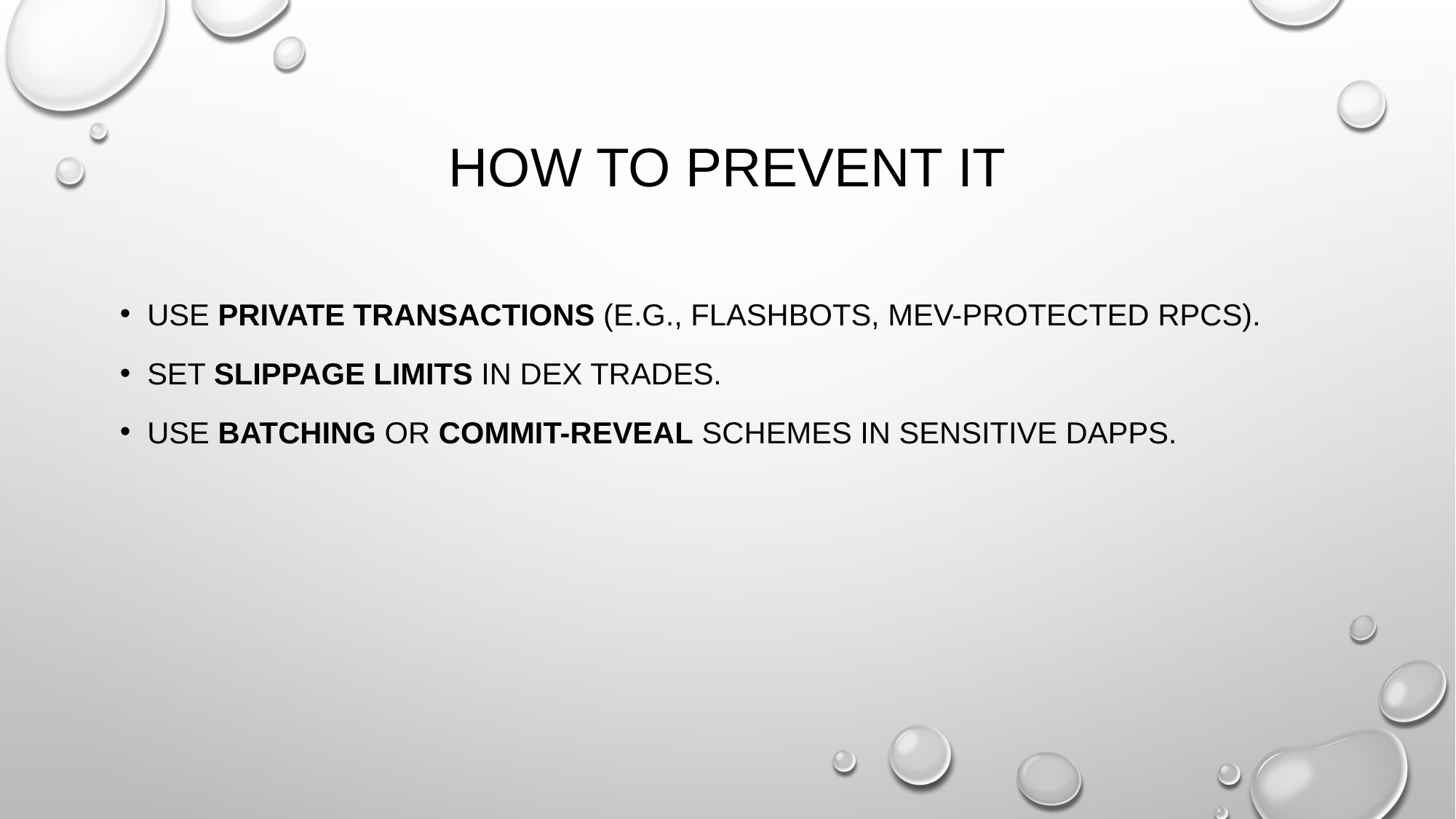

# How to Prevent It
Use private transactions (e.g., Flashbots, MEV-protected RPCs).
Set slippage limits in DEX trades.
Use batching or commit-reveal schemes in sensitive dApps.